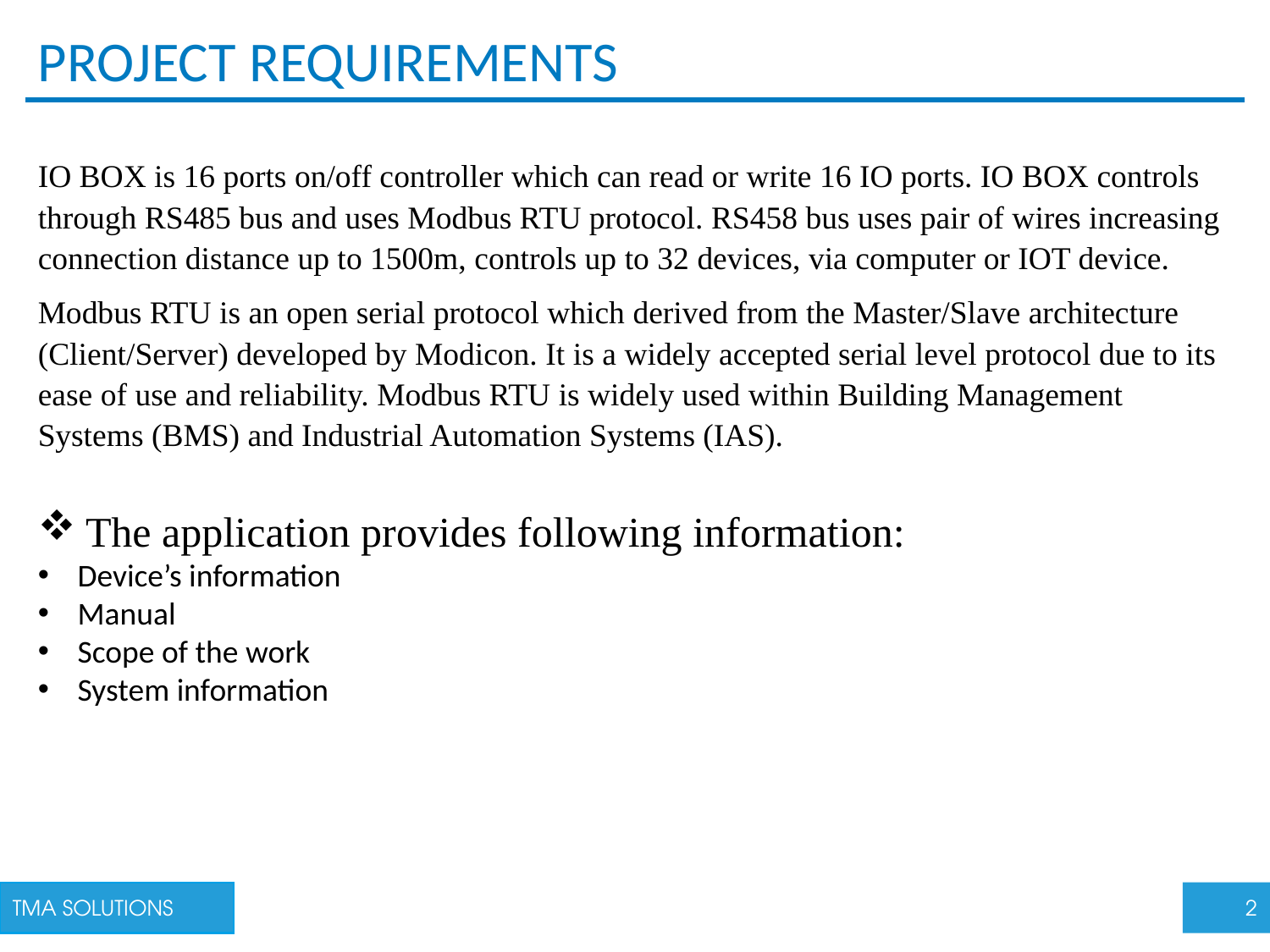

PROJECT REQUIREMENTS
IO BOX is 16 ports on/off controller which can read or write 16 IO ports. IO BOX controls through RS485 bus and uses Modbus RTU protocol. RS458 bus uses pair of wires increasing connection distance up to 1500m, controls up to 32 devices, via computer or IOT device.
Modbus RTU is an open serial protocol which derived from the Master/Slave architecture (Client/Server) developed by Modicon. It is a widely accepted serial level protocol due to its ease of use and reliability. Modbus RTU is widely used within Building Management Systems (BMS) and Industrial Automation Systems (IAS).

The application provides following information:
Device’s information
Manual
Scope of the work
System information

2